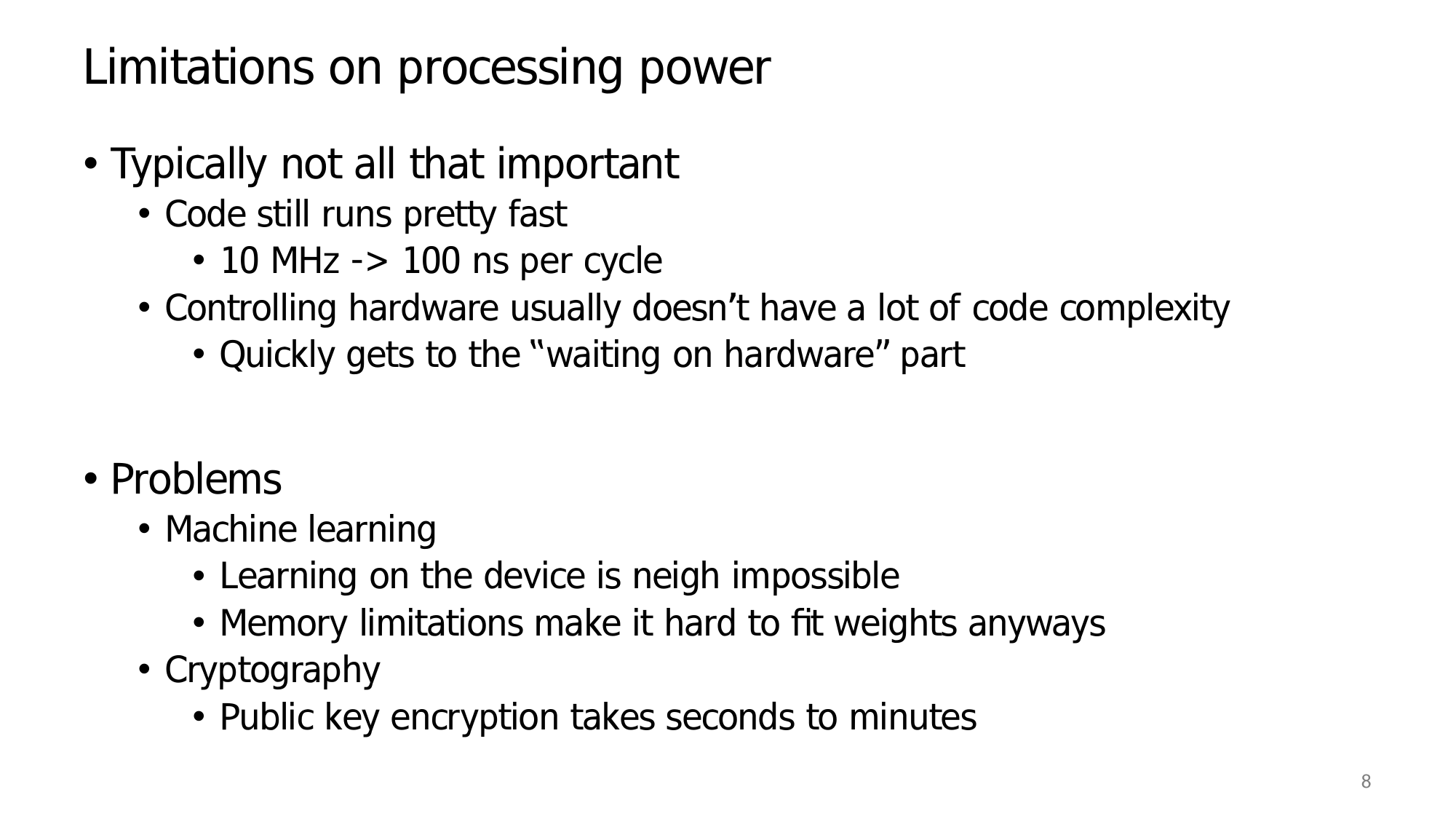

# Limitations on processing power
Typically not all that important
Code still runs pretty fast
10 MHz -> 100 ns per cycle
Controlling hardware usually doesn’t have a lot of code complexity
Quickly gets to the “waiting on hardware” part

Problems
Machine learning
Learning on the device is neigh impossible
Memory limitations make it hard to fit weights anyways
Cryptography
Public key encryption takes seconds to minutes

8